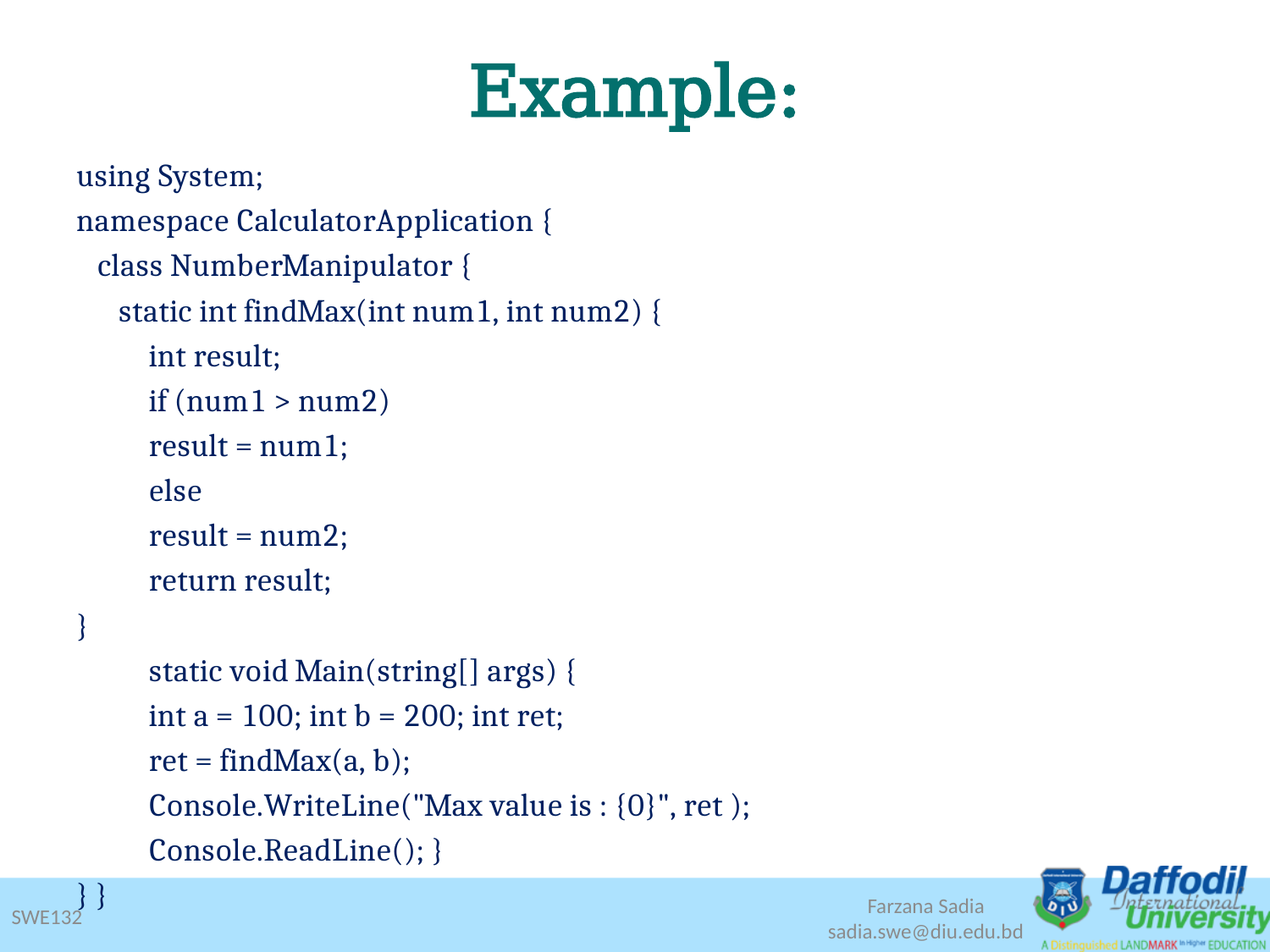

# Example:
using System;
namespace CalculatorApplication {
   class NumberManipulator {
      static int findMax(int num1, int num2) {
	int result;
	if (num1 > num2)
		result = num1;
	else
		result = num2;
	return result;
}
	static void Main(string[] args) {
		int a = 100; int b = 200; int ret;
		ret = findMax(a, b);
		Console.WriteLine("Max value is : {0}", ret );
		Console.ReadLine(); }
} }